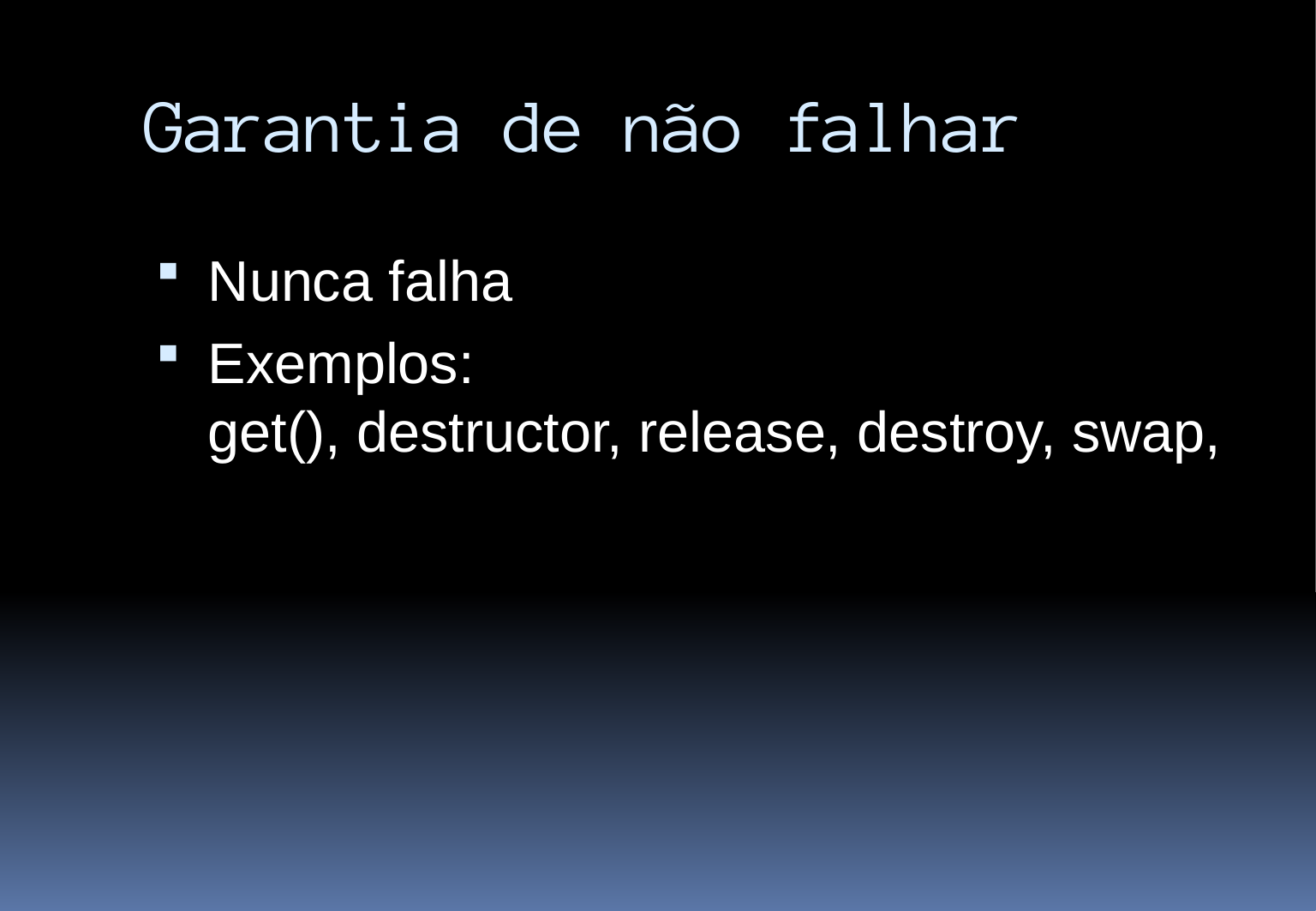

# Garantia de não falhar
Nunca falha
Exemplos:
get(), destructor, release, destroy, swap,